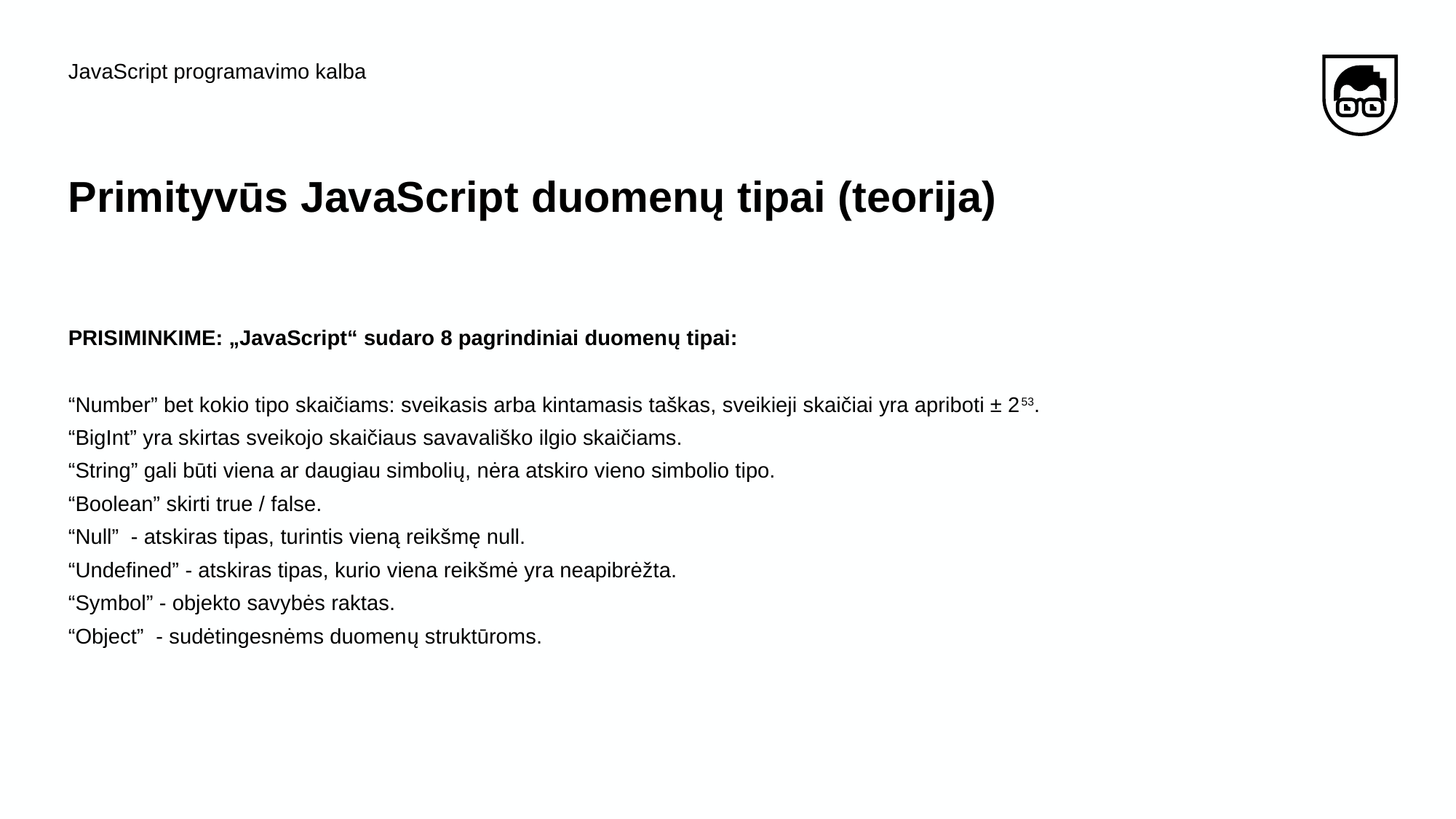

JavaScript programavimo kalba
# Primityvūs JavaScript​ duomenų tipai (teorija)
PRISIMINKIME: „JavaScript“ sudaro 8 pagrindiniai duomenų tipai:

“Number” bet kokio tipo skaičiams: sveikasis arba kintamasis taškas, sveikieji skaičiai yra apriboti ± 253.
“BigInt” yra skirtas sveikojo skaičiaus savavališko ilgio skaičiams.
“String” gali būti viena ar daugiau simbolių, nėra atskiro vieno simbolio tipo.
“Boolean” skirti true / false.
“Null”  - atskiras tipas, turintis vieną reikšmę null.
“Undefined” - atskiras tipas, kurio viena reikšmė yra neapibrėžta.
“Symbol” - objekto savybės raktas.
“Object”  - sudėtingesnėms duomenų struktūroms.